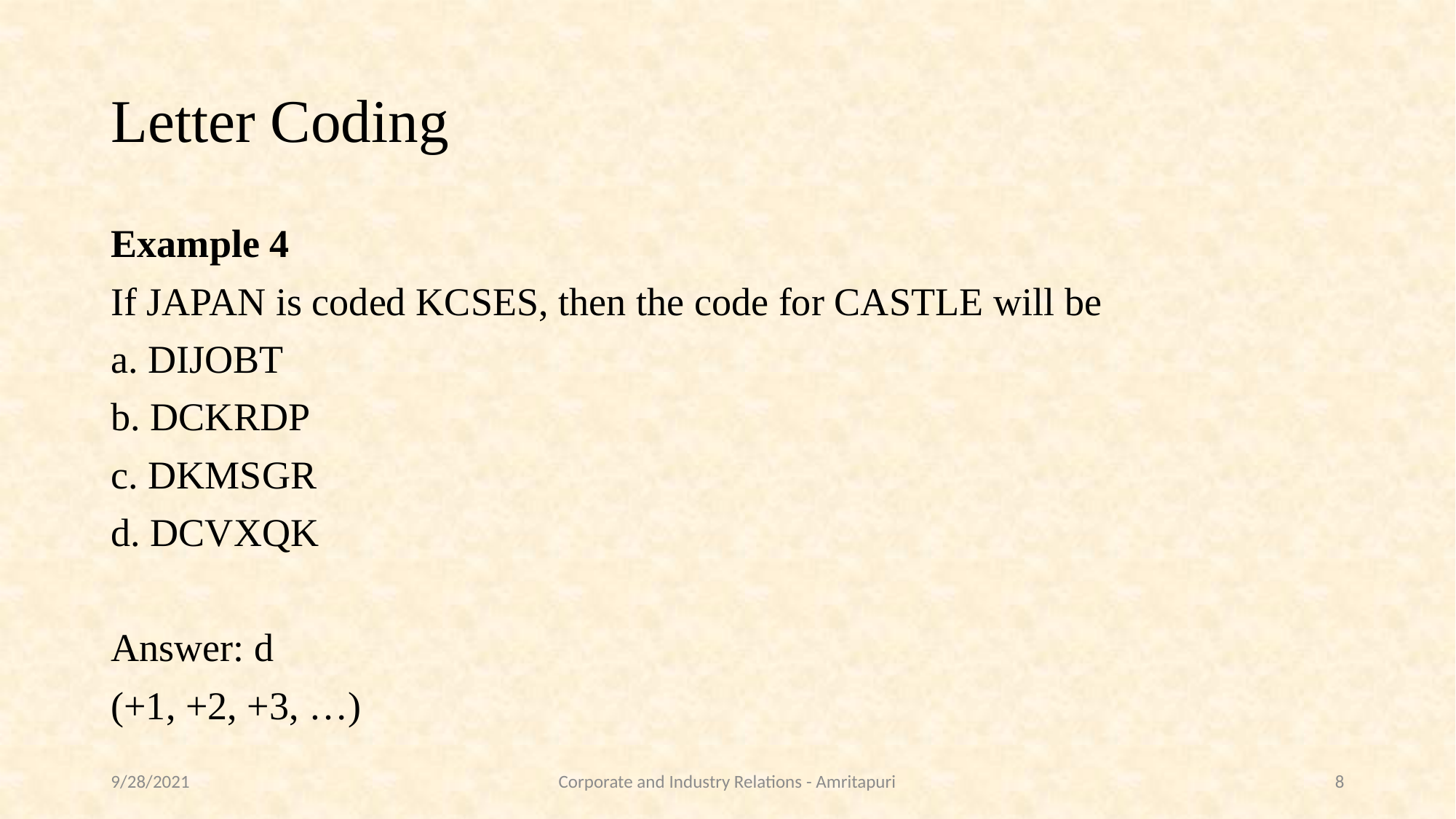

# Letter Coding
Example 4
If JAPAN is coded KCSES, then the code for CASTLE will be
a. DIJOBT
b. DCKRDP
c. DKMSGR
d. DCVXQK

Answer: d
(+1, +2, +3, …)

9/28/2021
Corporate and Industry Relations - Amritapuri
8